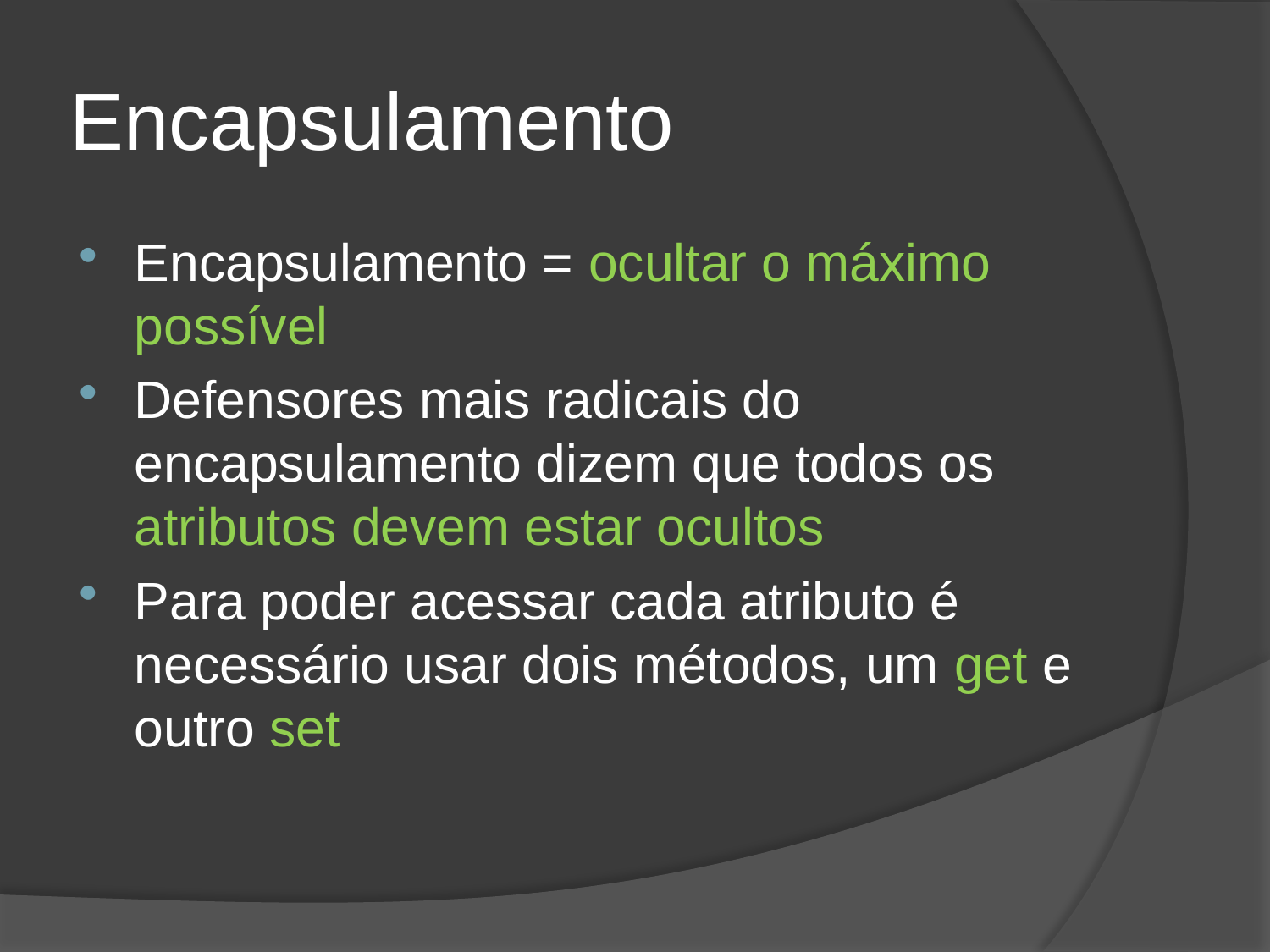

# Encapsulamento
Encapsulamento = ocultar o máximo possível
Defensores mais radicais do encapsulamento dizem que todos os atributos devem estar ocultos
Para poder acessar cada atributo é necessário usar dois métodos, um get e outro set